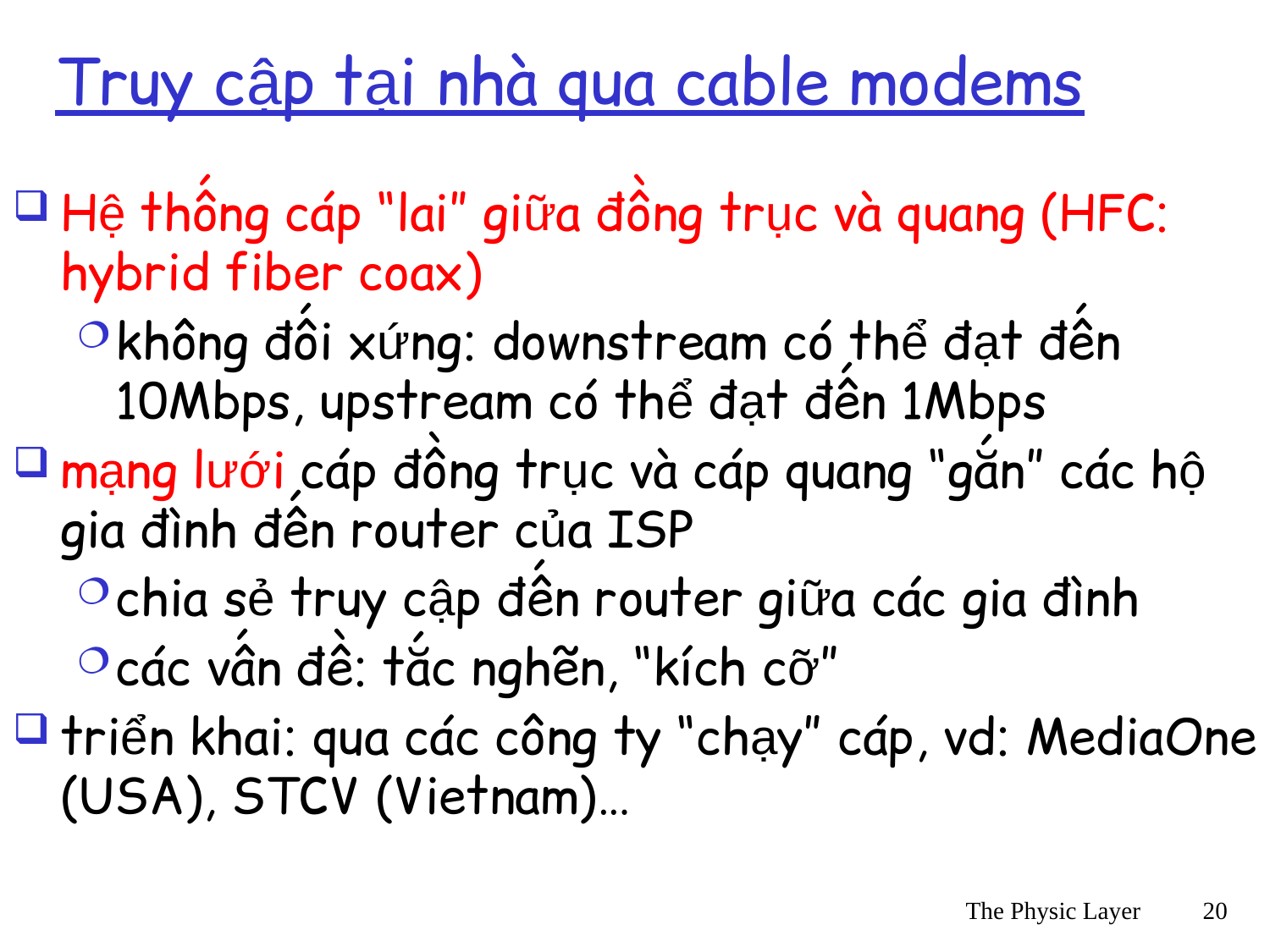

# Truy cập tại nhà qua cable modems
Hệ thống cáp “lai” giữa đồng trục và quang (HFC: hybrid fiber coax)
không đối xứng: downstream có thể đạt đến 10Mbps, upstream có thể đạt đến 1Mbps
mạng lưới cáp đồng trục và cáp quang “gắn” các hộ gia đình đến router của ISP
chia sẻ truy cập đến router giữa các gia đình
các vấn đề: tắc nghẽn, “kích cỡ”
triển khai: qua các công ty “chạy” cáp, vd: MediaOne (USA), STCV (Vietnam)…
The Physic Layer
20